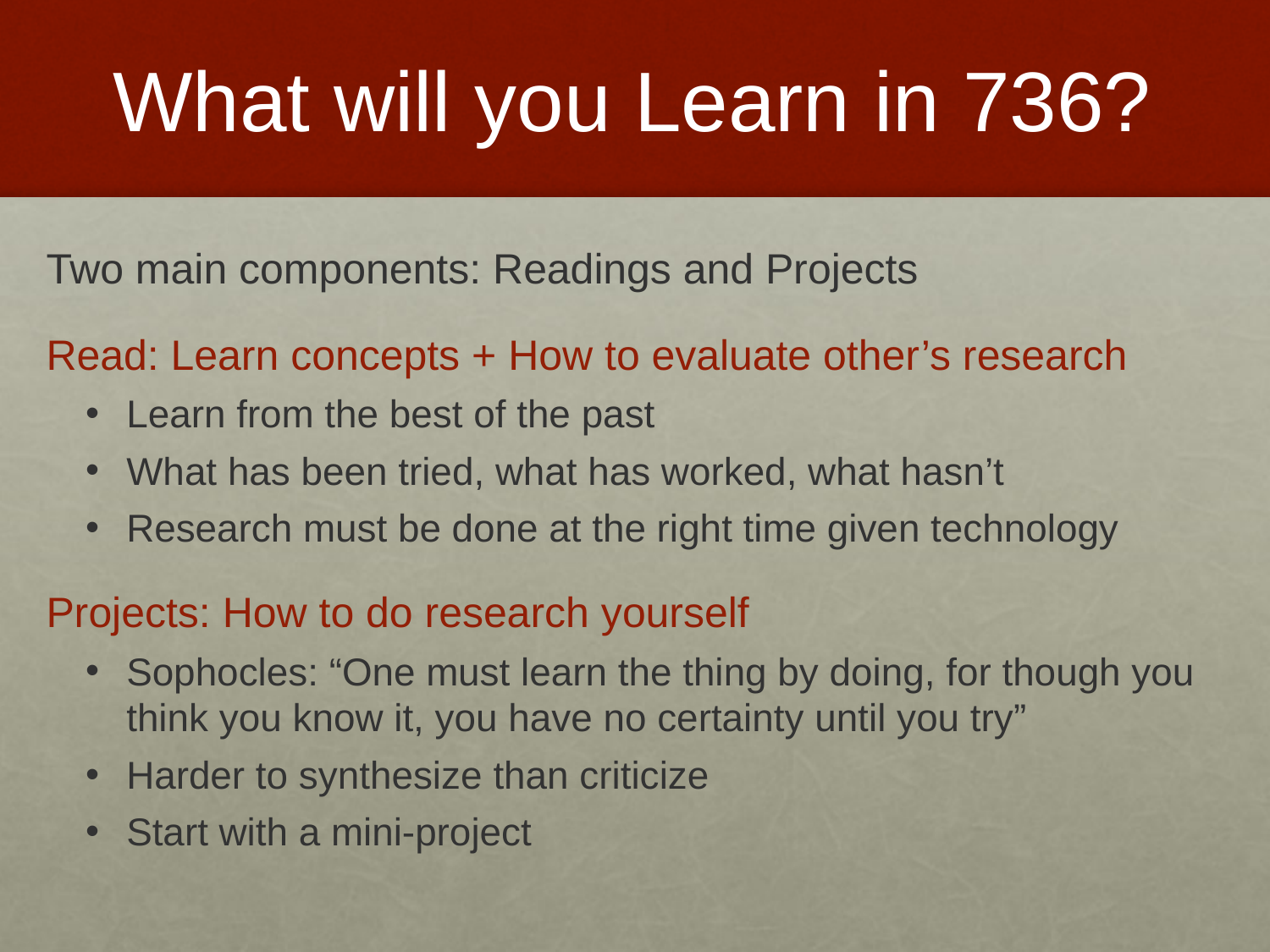

# What will you Learn in 736?
Two main components: Readings and Projects
Read: Learn concepts + How to evaluate other’s research
Learn from the best of the past
What has been tried, what has worked, what hasn’t
Research must be done at the right time given technology
Projects: How to do research yourself
Sophocles: “One must learn the thing by doing, for though you think you know it, you have no certainty until you try”
Harder to synthesize than criticize
Start with a mini-project